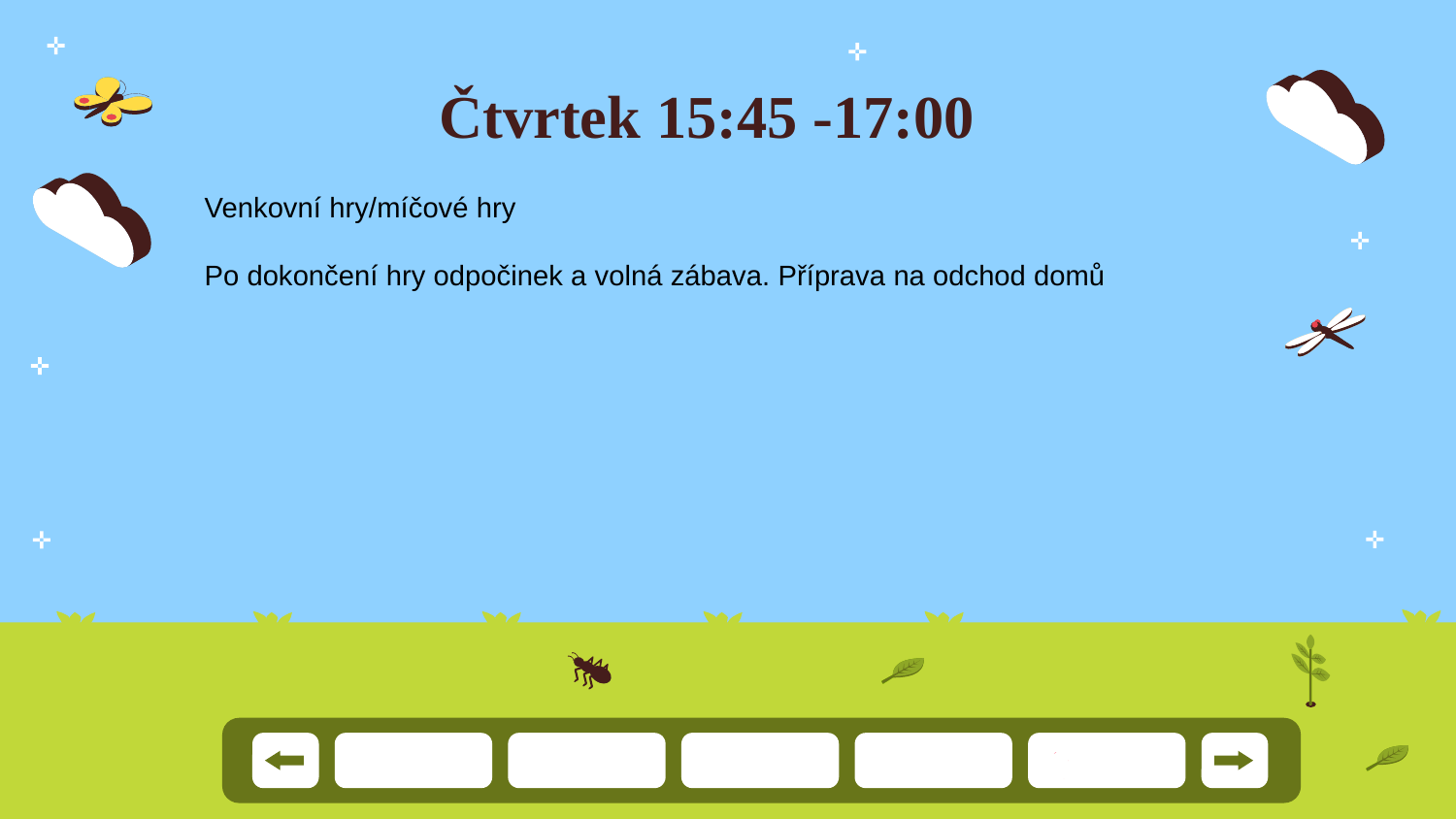

# Čtvrtek 15:45 -17:00

Venkovní hry/míčové hry

Po dokončení hry odpočinek a volná zábava. Příprava na odchod domů